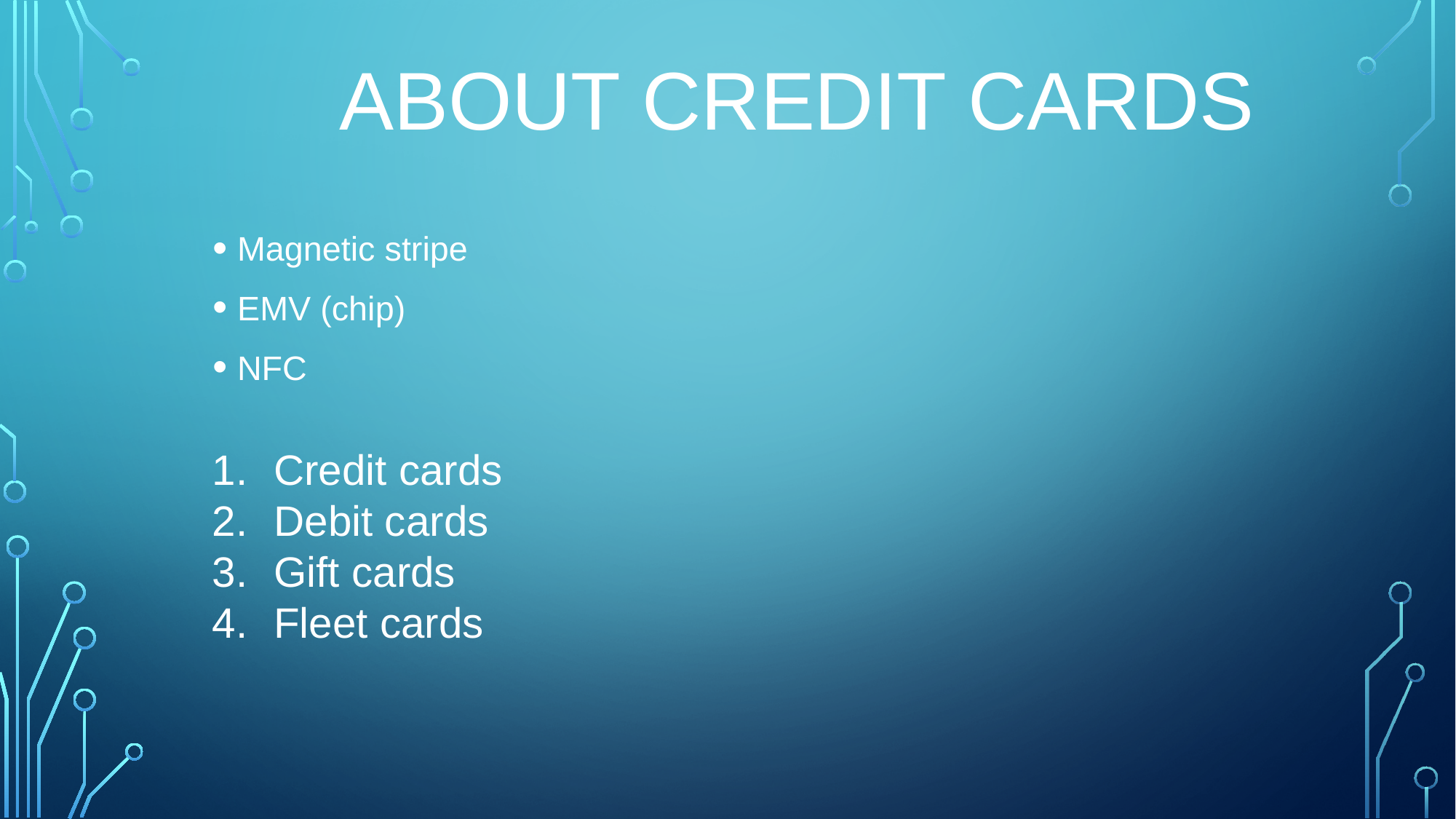

# About credit cards
Magnetic stripe
EMV (chip)
NFC
Credit cards
Debit cards
Gift cards
Fleet cards